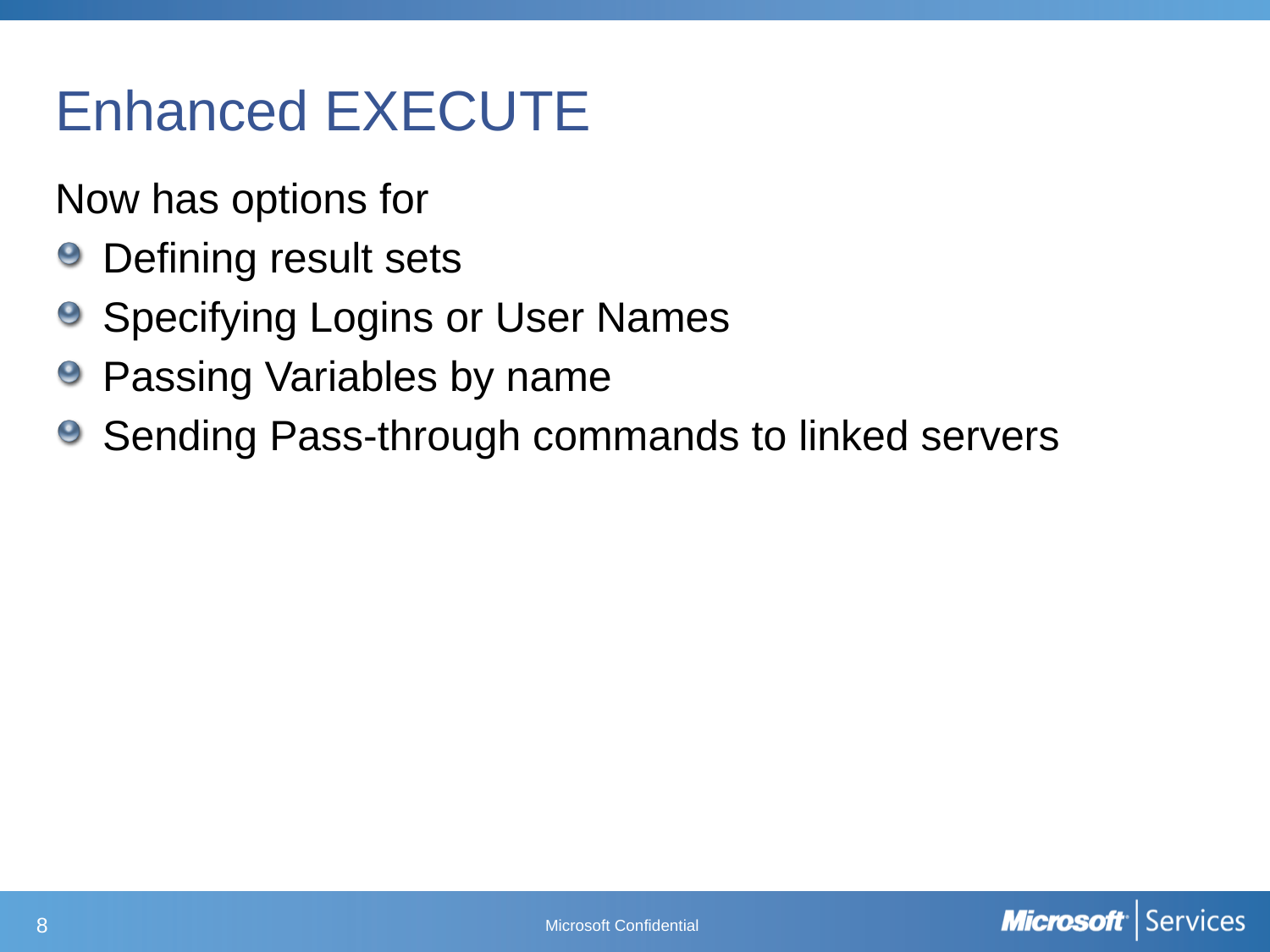

# Enhanced EXECUTE
Now has options for
Defining result sets
Specifying Logins or User Names
Passing Variables by name
Sending Pass-through commands to linked servers

Microsoft Confidential
8